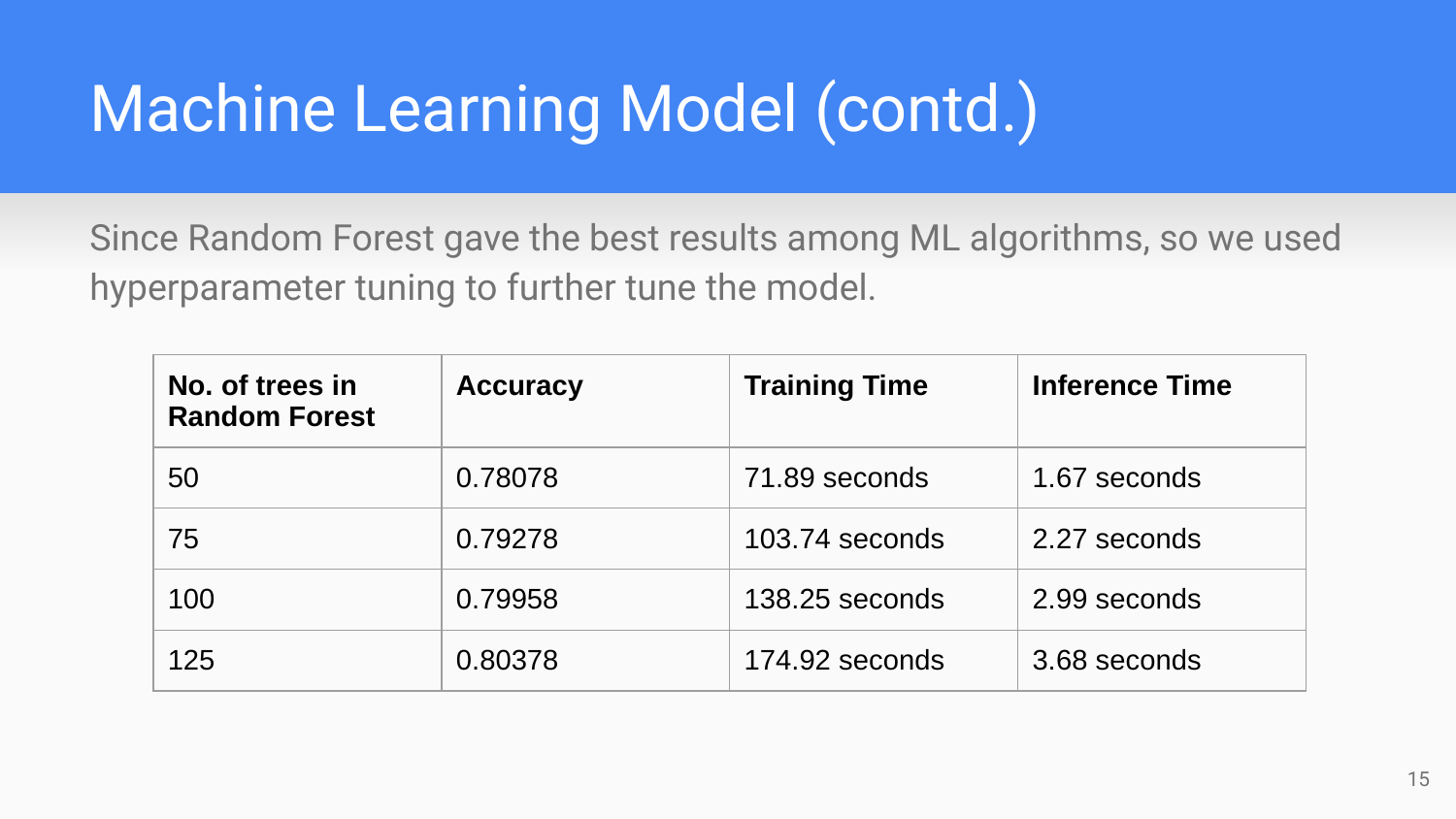

# Machine Learning Model (contd.)
Since Random Forest gave the best results among ML algorithms, so we used hyperparameter tuning to further tune the model.
| No. of trees in Random Forest | Accuracy | Training Time | Inference Time |
| --- | --- | --- | --- |
| 50 | 0.78078 | 71.89 seconds | 1.67 seconds |
| 75 | 0.79278 | 103.74 seconds | 2.27 seconds |
| 100 | 0.79958 | 138.25 seconds | 2.99 seconds |
| 125 | 0.80378 | 174.92 seconds | 3.68 seconds |
15